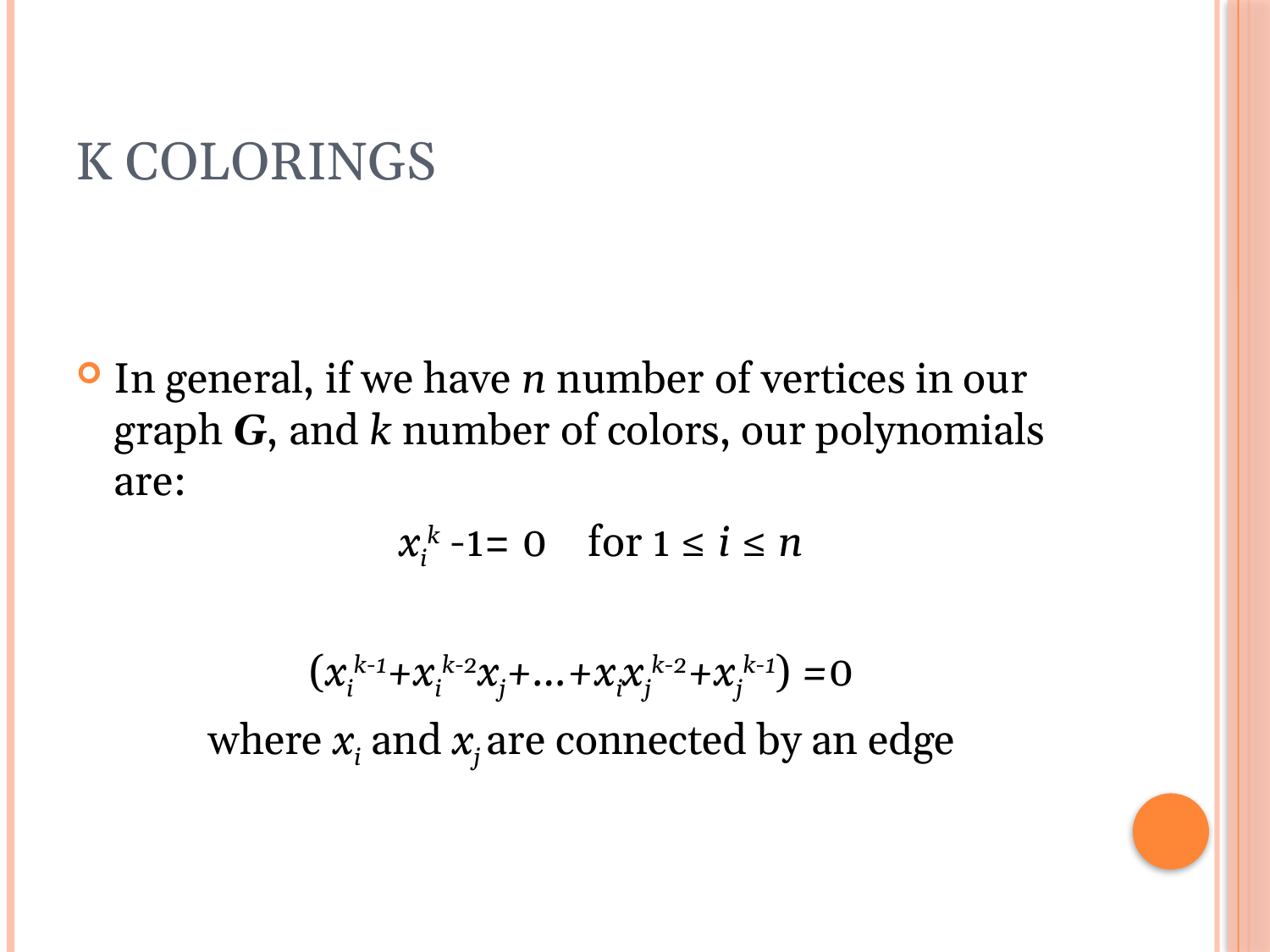

# K colorings

In general, if we have n number of vertices in our graph G, and k number of colors, our polynomials are:
	xik -1= 0    for 1 ≤ i ≤ n

(xik-1+xik-2xj+…+xixjk-2+xjk-1) =0
where xi and xj are connected by an edge